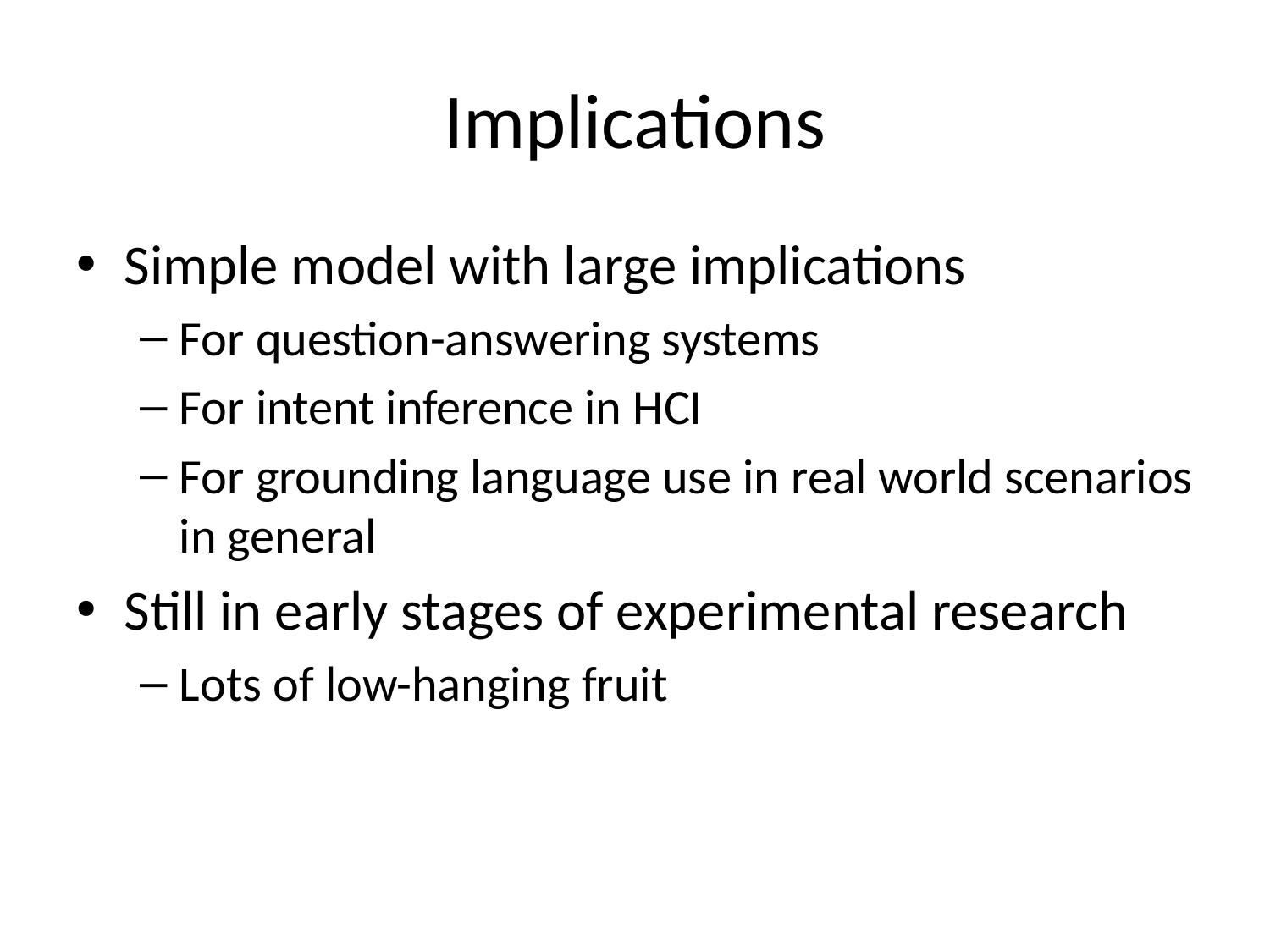

# Implications
Simple model with large implications
For question-answering systems
For intent inference in HCI
For grounding language use in real world scenarios in general
Still in early stages of experimental research
Lots of low-hanging fruit